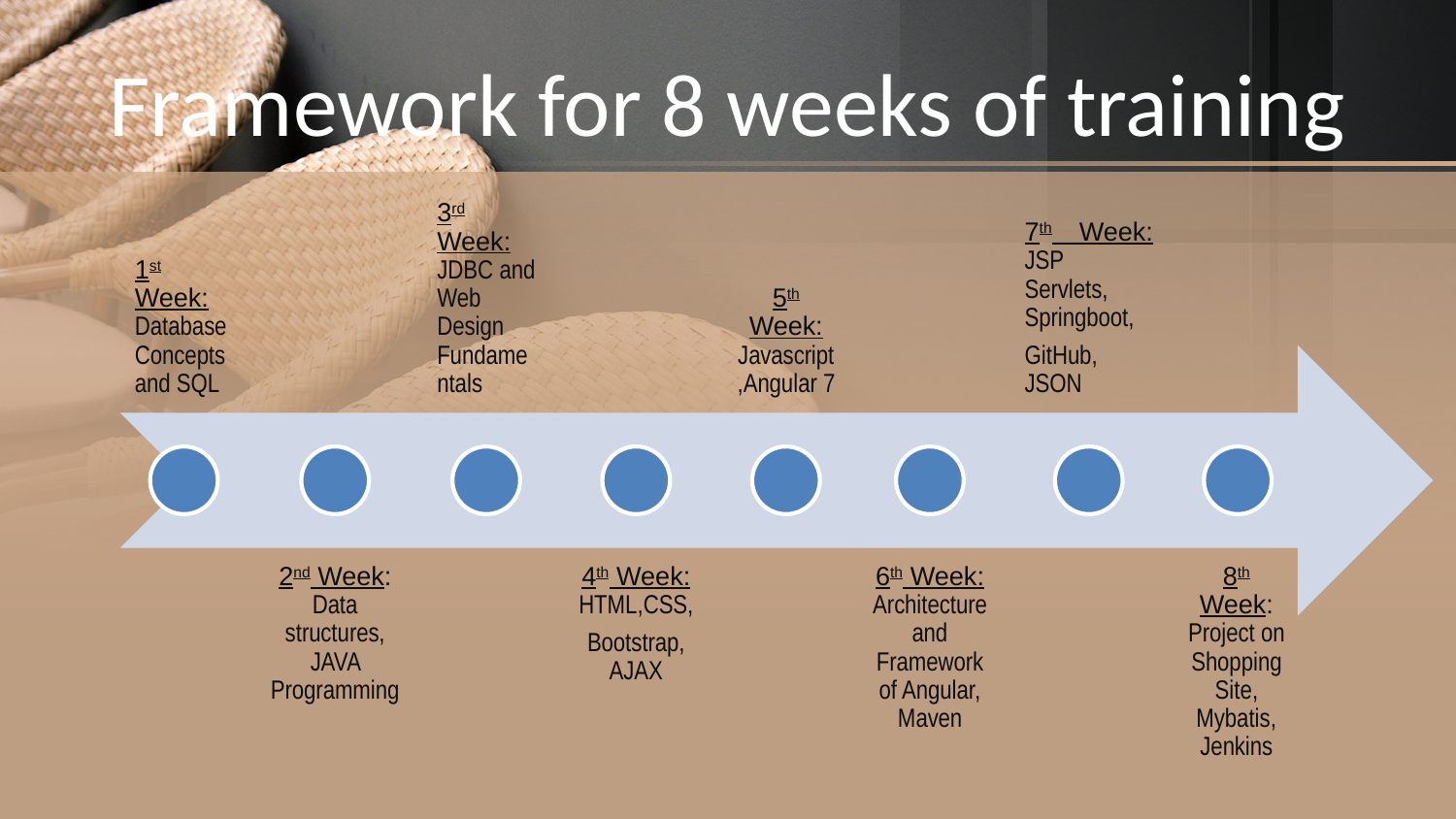

# Framework for 8 weeks of training
1st Week: Database Concepts and SQL
2nd Week: Data structures, JAVA Programming
3rd Week: JDBC and Web Design Fundamentals
4th Week: HTML,CSS,
Bootstrap, AJAX
5th Week: Javascript,Angular 7
6th Week: Architecture and Framework of Angular, Maven
7th Week: JSP Servlets, Springboot,
GitHub, JSON
8th Week: Project on Shopping Site, Mybatis, Jenkins